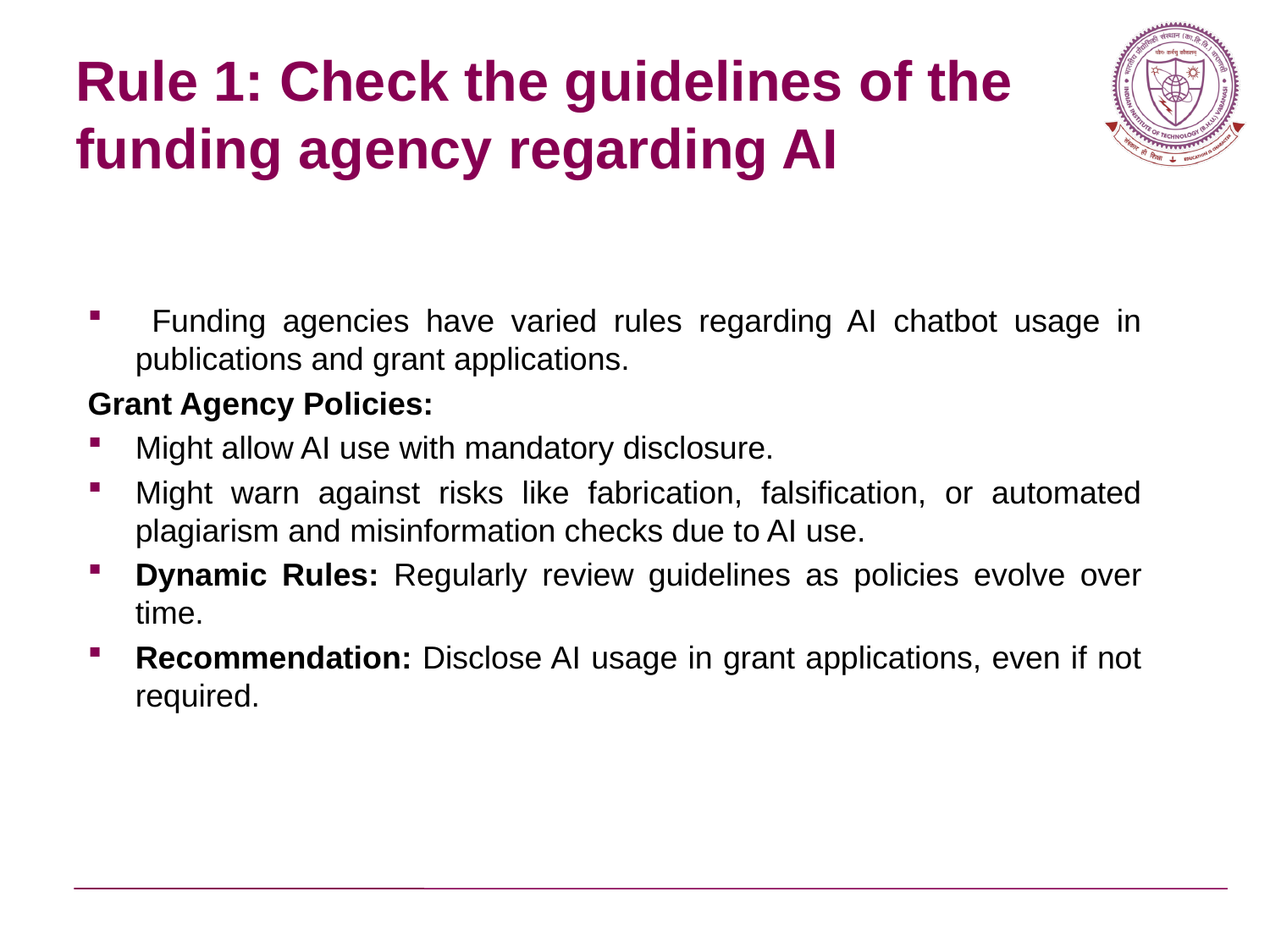

# Rule 1: Check the guidelines of the funding agency regarding AI
 Funding agencies have varied rules regarding AI chatbot usage in publications and grant applications.
Grant Agency Policies:
Might allow AI use with mandatory disclosure.
Might warn against risks like fabrication, falsification, or automated plagiarism and misinformation checks due to AI use.
Dynamic Rules: Regularly review guidelines as policies evolve over time.
Recommendation: Disclose AI usage in grant applications, even if not required.